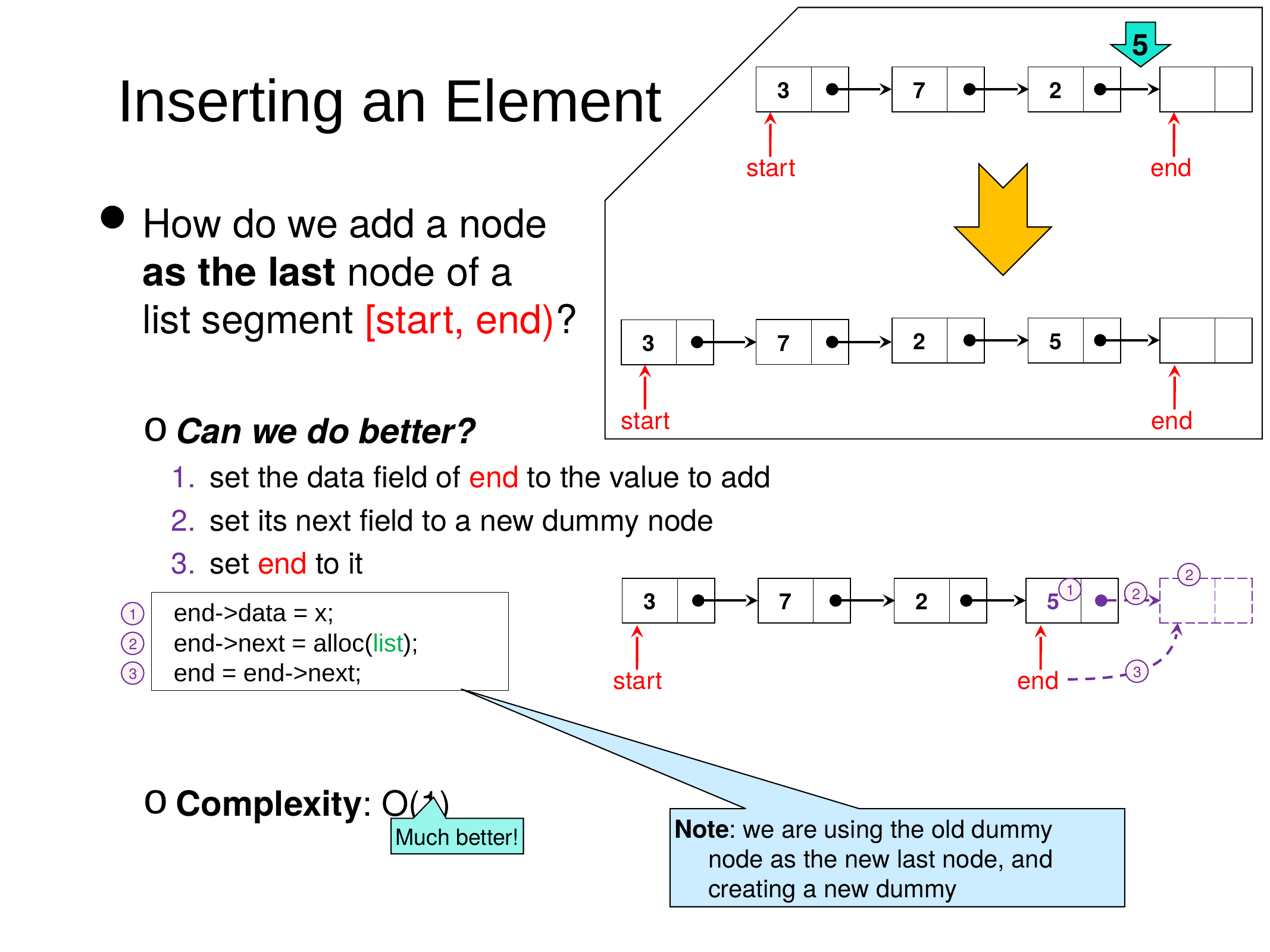

5
# Inserting an Element
| 3 |  |
| --- | --- |
| 7 |  |
| --- | --- |
| 2 |  |
| --- | --- |
|  |  |
| --- | --- |
start
end

How do we add a node
as the last node of a
list segment [start, end)?

Can we do better?
set the data field of end to the value to add
set its next field to a new dummy node
set end to it

Complexity: O(1)
| 2 |  |
| --- | --- |
| 5 |  |
| --- | --- |
|  |  |
| --- | --- |
| 7 |  |
| --- | --- |
| 3 |  |
| --- | --- |
start
end
2
| 3 |  |
| --- | --- |
| 7 |  |
| --- | --- |
| 2 |  |
| --- | --- |
| 5 |  |
| --- | --- |
1
|  |  |
| --- | --- |
2
  end->data = x;
  end->next = alloc(list);
  end = end->next;
1

2
start
end
3
3
Note: we are using the old dummy
node as the new last node, and
creating a new dummy
Much better!